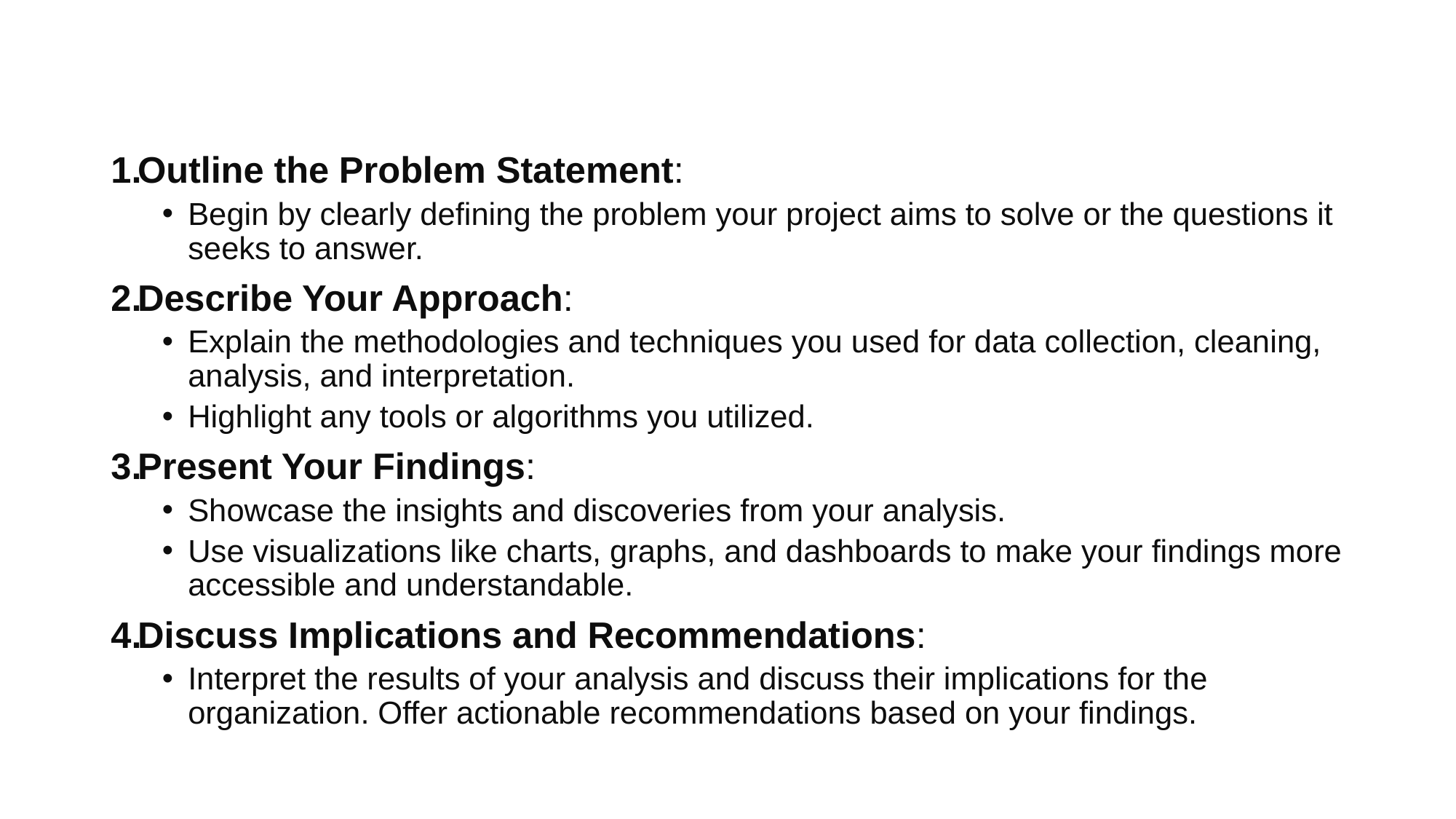

Outline the Problem Statement:
Begin by clearly defining the problem your project aims to solve or the questions it seeks to answer.
Describe Your Approach:
Explain the methodologies and techniques you used for data collection, cleaning, analysis, and interpretation.
Highlight any tools or algorithms you utilized.
Present Your Findings:
Showcase the insights and discoveries from your analysis.
Use visualizations like charts, graphs, and dashboards to make your findings more accessible and understandable.
Discuss Implications and Recommendations:
Interpret the results of your analysis and discuss their implications for the organization. Offer actionable recommendations based on your findings.